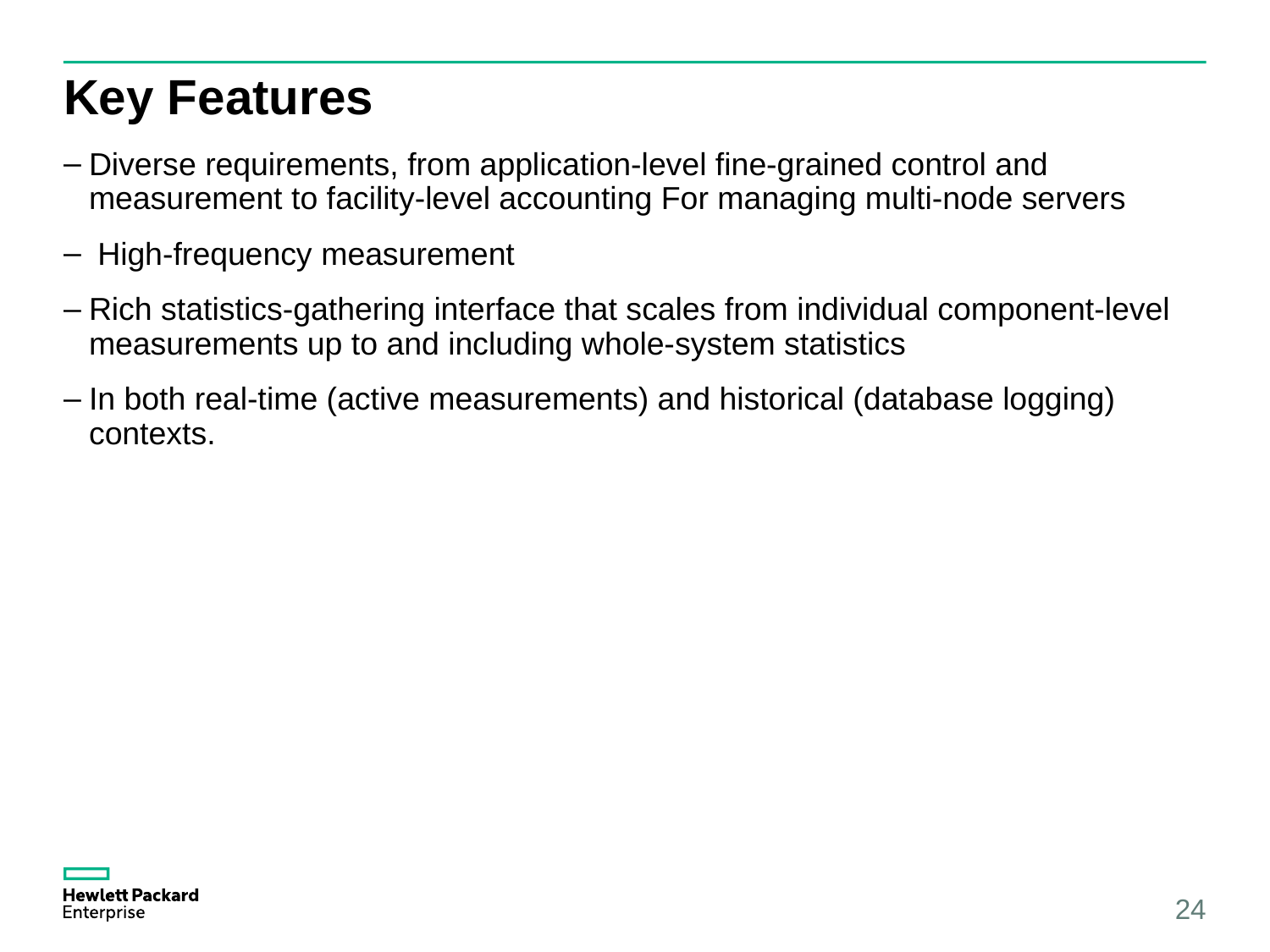

# Key Features
Diverse requirements, from application-level fine-grained control and measurement to facility-level accounting For managing multi-node servers
 High-frequency measurement
Rich statistics-gathering interface that scales from individual component-level measurements up to and including whole-system statistics
In both real-time (active measurements) and historical (database logging) contexts.

24